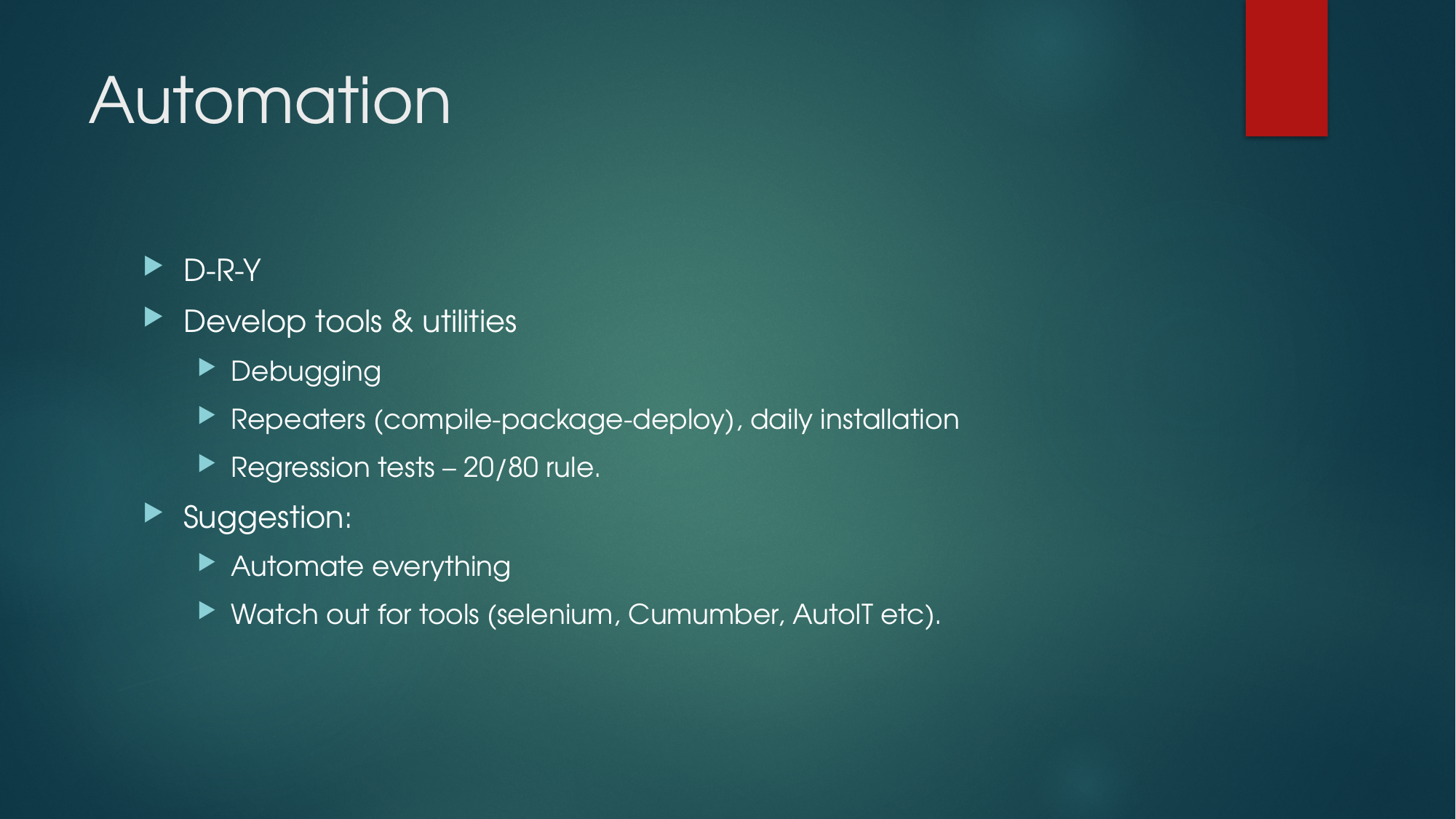

# Automation
D-R-Y
Develop tools & utilities
Debugging
Repeaters (compile-package-deploy), daily installation
Regression tests – 20/80 rule.
Suggestion:
Automate everything
Watch out for tools (selenium, Cumumber, AutoIT etc).